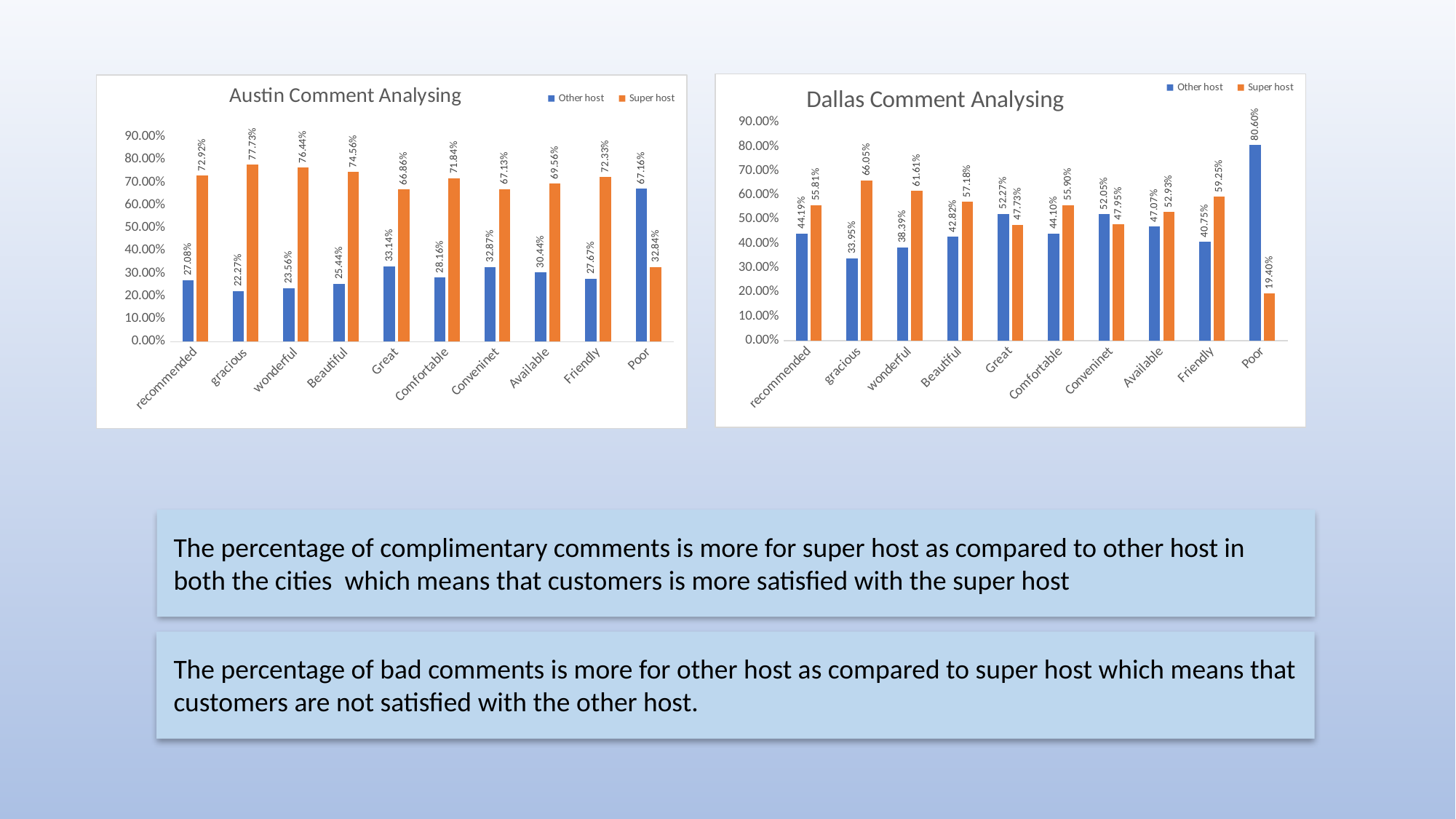

### Chart: Dallas Comment Analysing

| Category | Other host | Super host |
|---|---|---|
| recommended | 0.4418912947414936 | 0.5581087052585064 |
| gracious | 0.3395196506550218 | 0.6604803493449781 |
| wonderful | 0.3839216446858029 | 0.6160783553141971 |
| Beautiful | 0.4281911675741077 | 0.5718088324258923 |
| Great | 0.522714196372733 | 0.477285803627267 |
| Comfortable | 0.4410428338259297 | 0.5589571661740703 |
| Conveninet | 0.520511900490372 | 0.479488099509628 |
| Available | 0.47072738024837374 | 0.5292726197516262 |
| Friendly | 0.40752461322081573 | 0.5924753867791842 |
| Poor | 0.8059701492537313 | 0.19402985074626866 |

### Chart: Austin Comment Analysing

| Category | Other host | Super host |
|---|---|---|
| recommended | 0.270812996792637 | 0.729187003207363 |
| gracious | 0.22266514806378132 | 0.7773348519362187 |
| wonderful | 0.2355653058629022 | 0.7644346941370977 |
| Beautiful | 0.2544394037589112 | 0.7455605962410888 |
| Great | 0.33142612822951795 | 0.668573871770482 |
| Comfortable | 0.2815873769130383 | 0.7184126230869616 |
| Conveninet | 0.32866598778004075 | 0.6713340122199593 |
| Available | 0.3043610239805727 | 0.6956389760194273 |
| Friendly | 0.27668004796413115 | 0.7233199520358689 |
| Poor | 0.671604938271605 | 0.32839506172839505 |
The percentage of complimentary comments is more for super host as compared to other host in both the cities  which means that customers is more satisfied with the super host

The percentage of bad comments is more for other host as compared to super host which means that customers are not satisfied with the other host.